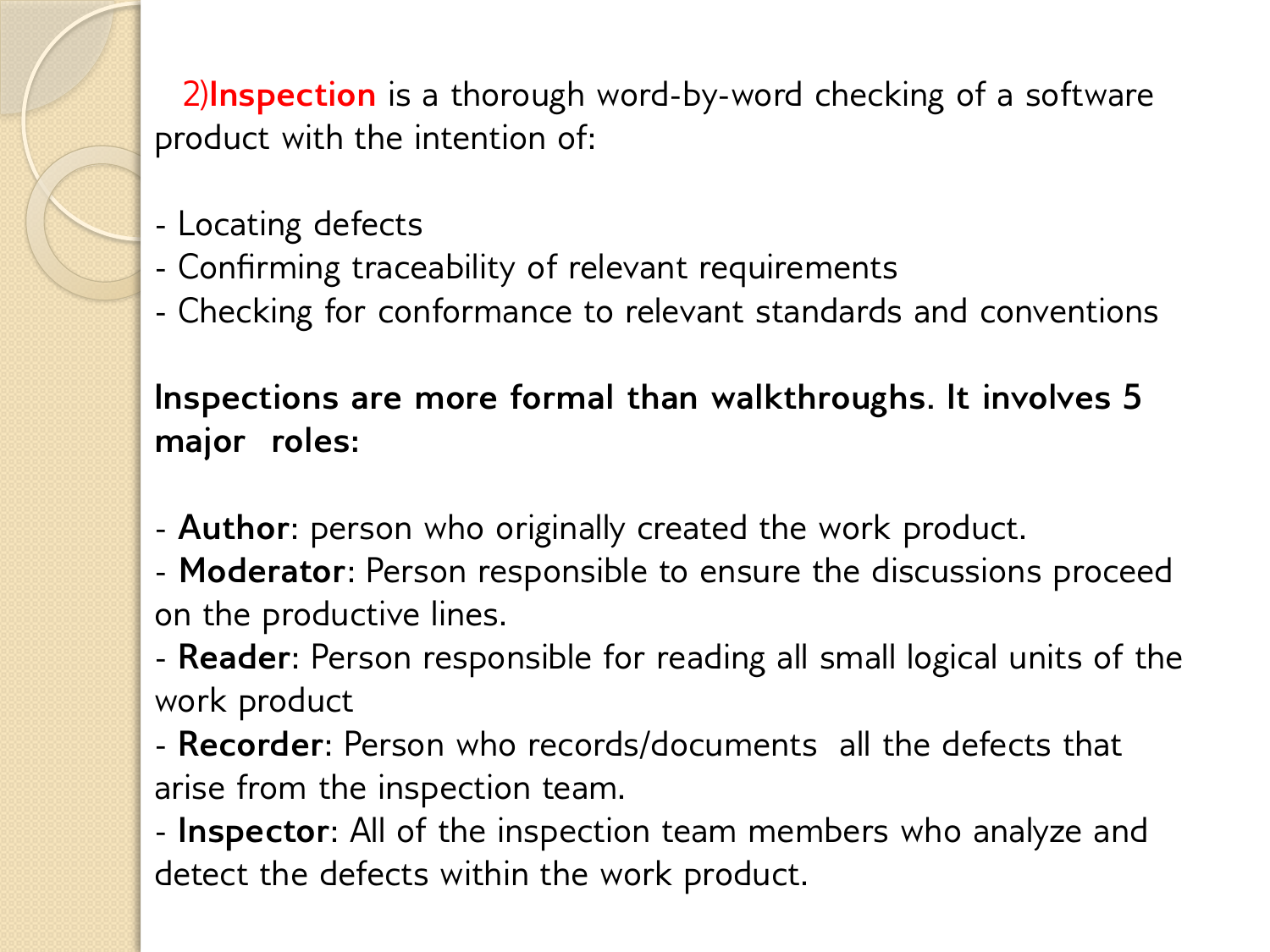

2)Inspection is a thorough word-by-word checking of a software product with the intention of:
- Locating defects
- Confirming traceability of relevant requirements
- Checking for conformance to relevant standards and conventions
Inspections are more formal than walkthroughs. It involves 5 major  roles:
- Author: person who originally created the work product.
- Moderator: Person responsible to ensure the discussions proceed on the productive lines.
- Reader: Person responsible for reading all small logical units of the work product
- Recorder: Person who records/documents  all the defects that arise from the inspection team.
- Inspector: All of the inspection team members who analyze and detect the defects within the work product.